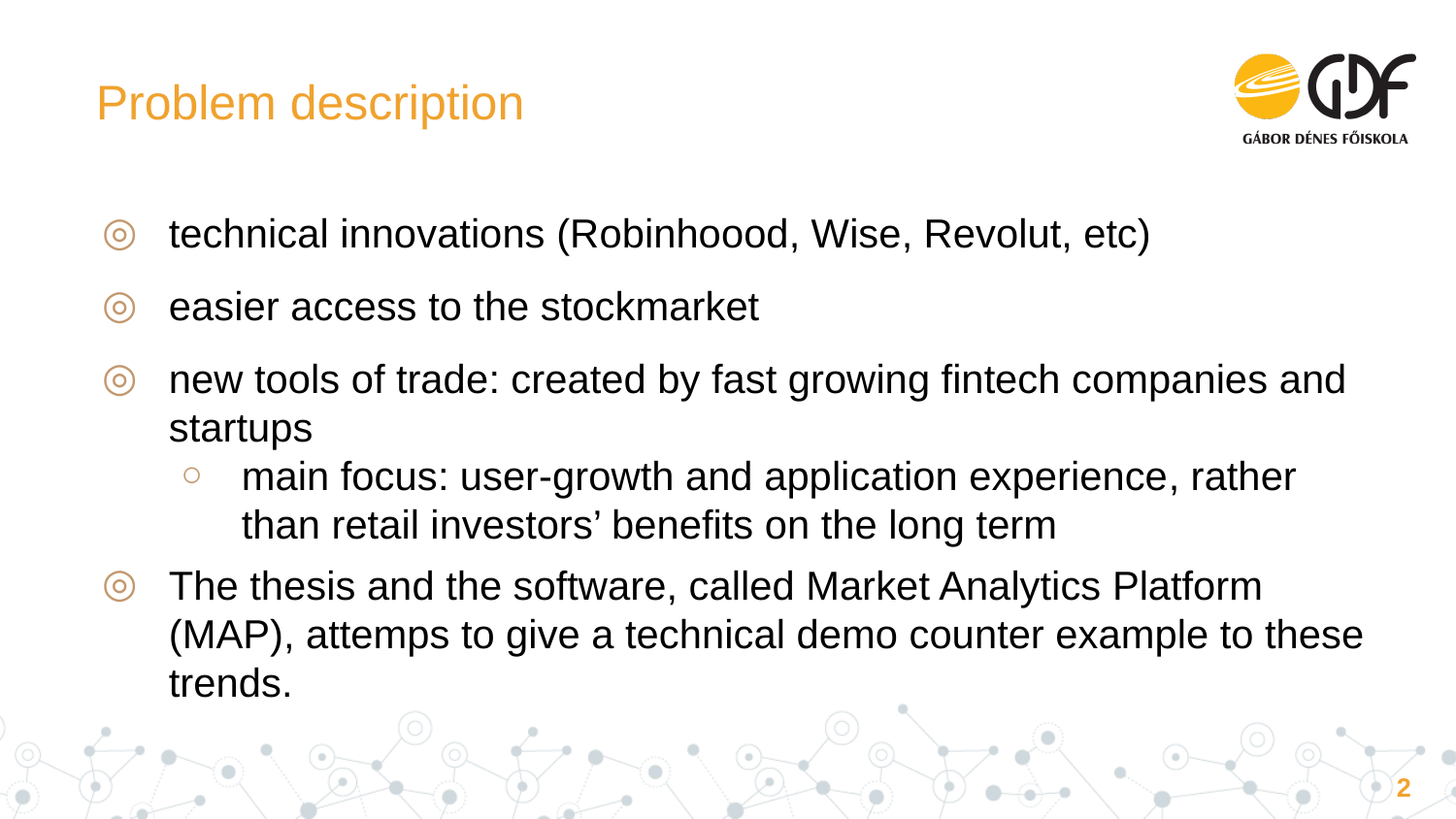

# Problem description
technical innovations (Robinhoood, Wise, Revolut, etc)
easier access to the stockmarket
new tools of trade: created by fast growing fintech companies and startups
main focus: user-growth and application experience, rather than retail investors’ benefits on the long term
The thesis and the software, called Market Analytics Platform (MAP), attemps to give a technical demo counter example to these trends.

2